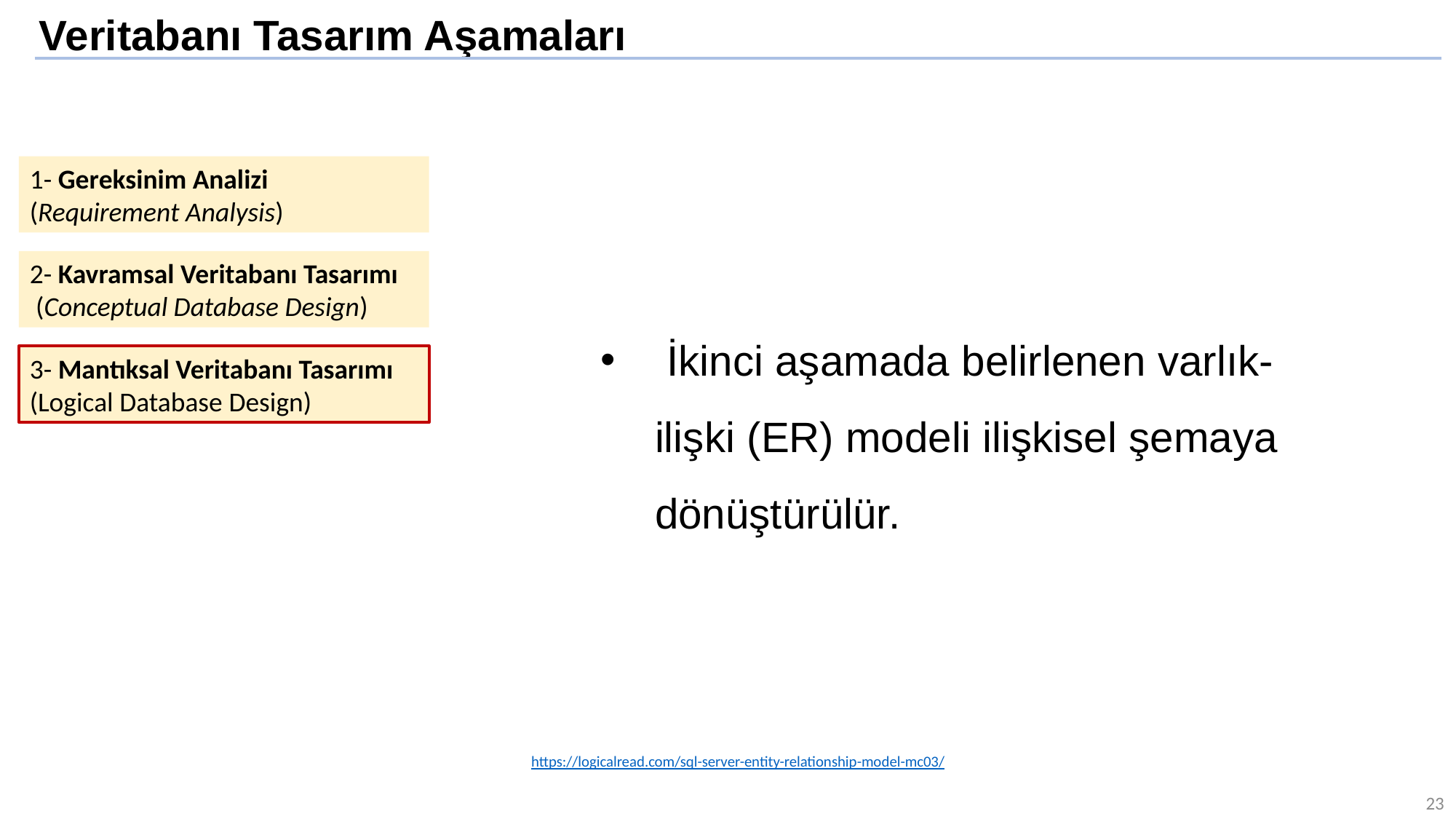

Veritabanı Tasarım Aşamaları
1- Gereksinim Analizi
(Requirement Analysis)
2- Kavramsal Veritabanı Tasarımı
 (Conceptual Database Design)
 İkinci aşamada belirlenen varlık-ilişki (ER) modeli ilişkisel şemaya dönüştürülür.
3- Mantıksal Veritabanı Tasarımı (Logical Database Design)
https://logicalread.com/sql-server-entity-relationship-model-mc03/

23